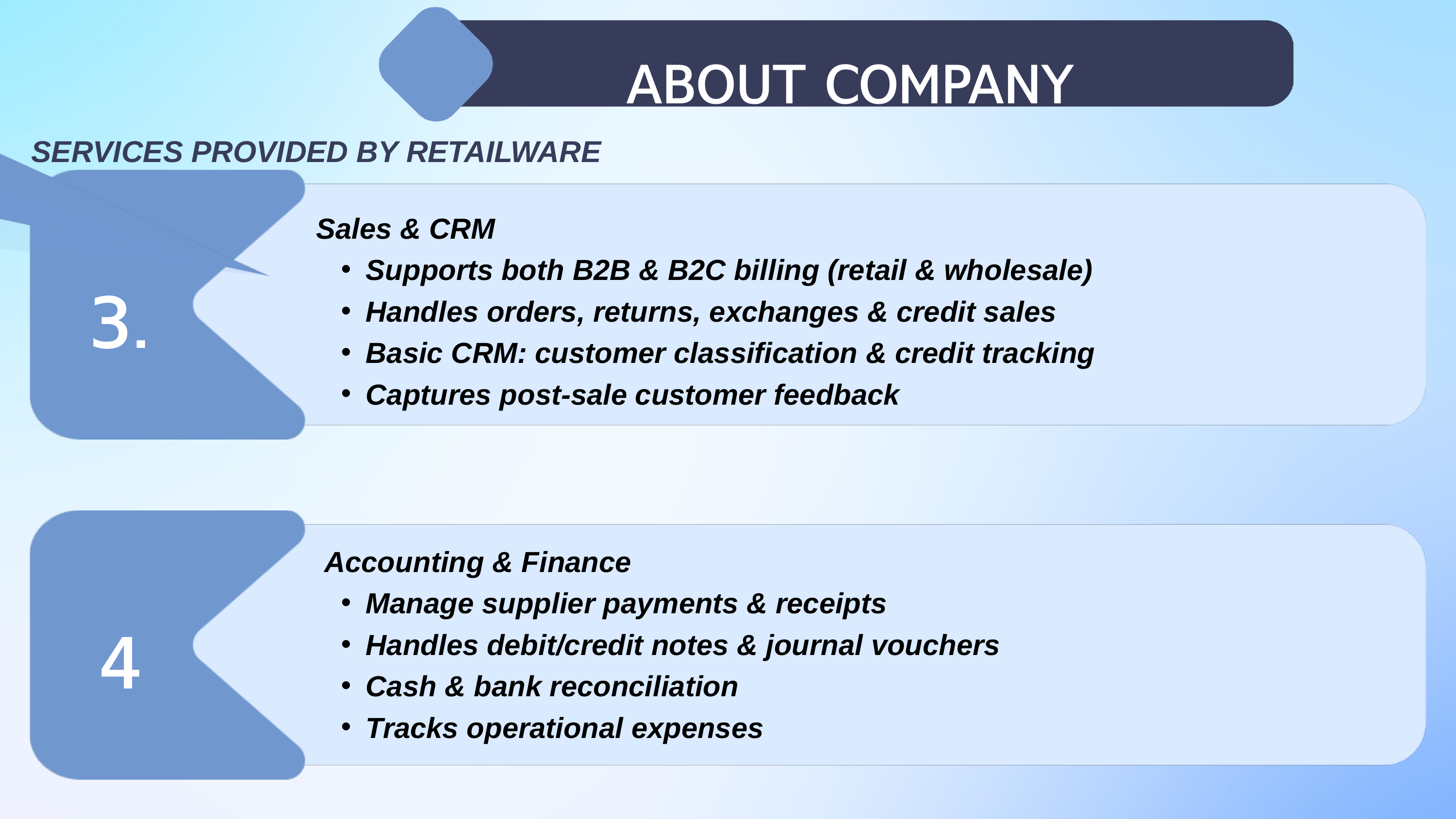

ABOUT COMPANY
SERVICES PROVIDED BY RETAILWARE

Sales & CRM
Supports both B2B & B2C billing (retail & wholesale)
Handles orders, returns, exchanges & credit sales
Basic CRM: customer classification & credit tracking
Captures post-sale customer feedback

3.

 Accounting & Finance
Manage supplier payments & receipts
Handles debit/credit notes & journal vouchers
Cash & bank reconciliation
Tracks operational expenses

4